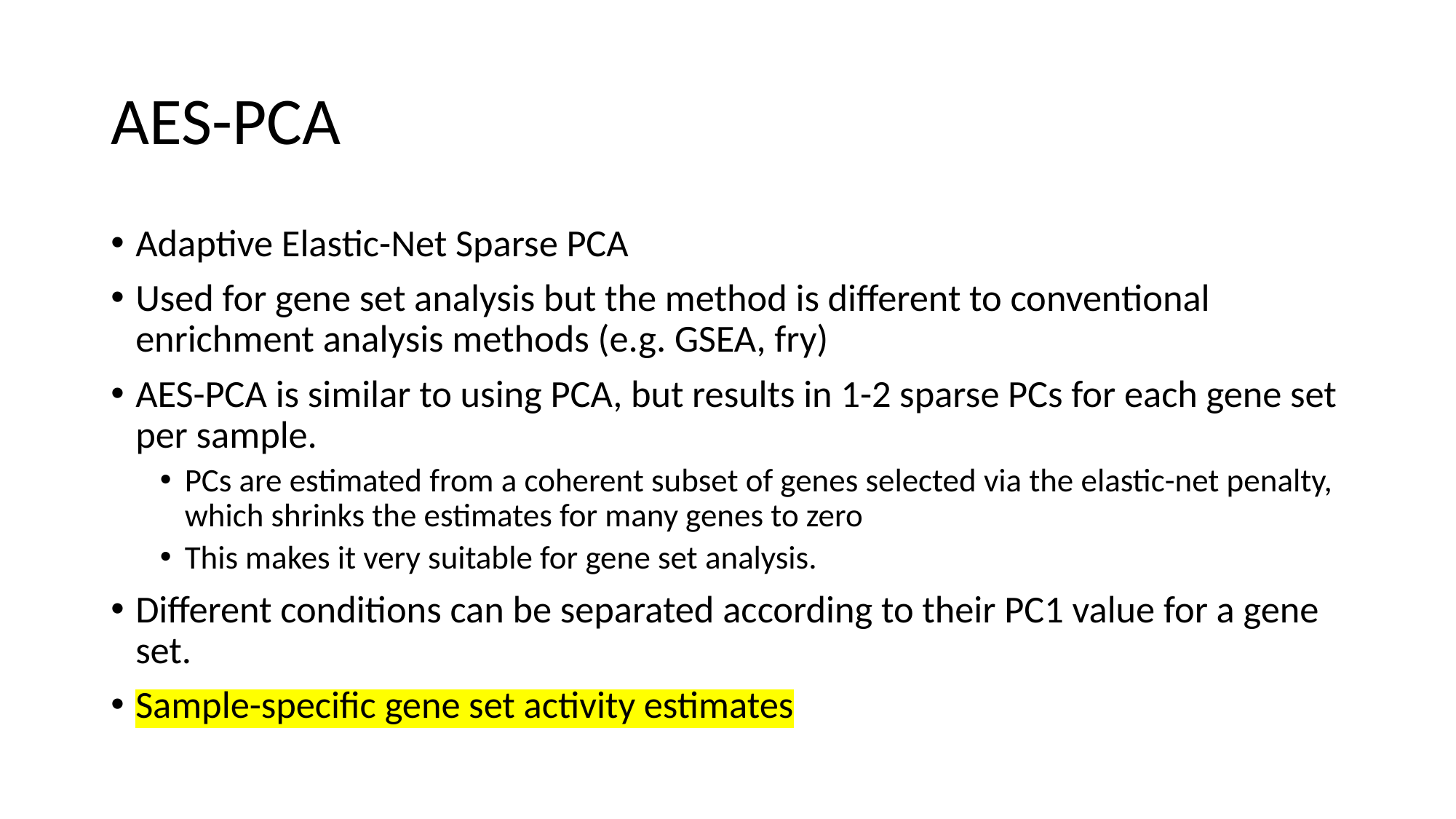

# AES-PCA
Adaptive Elastic-Net Sparse PCA
Used for gene set analysis but the method is different to conventional enrichment analysis methods (e.g. GSEA, fry)
AES-PCA is similar to using PCA, but results in 1-2 sparse PCs for each gene set per sample.
PCs are estimated from a coherent subset of genes selected via the elastic-net penalty, which shrinks the estimates for many genes to zero
This makes it very suitable for gene set analysis.
Different conditions can be separated according to their PC1 value for a gene set.
Sample-specific gene set activity estimates